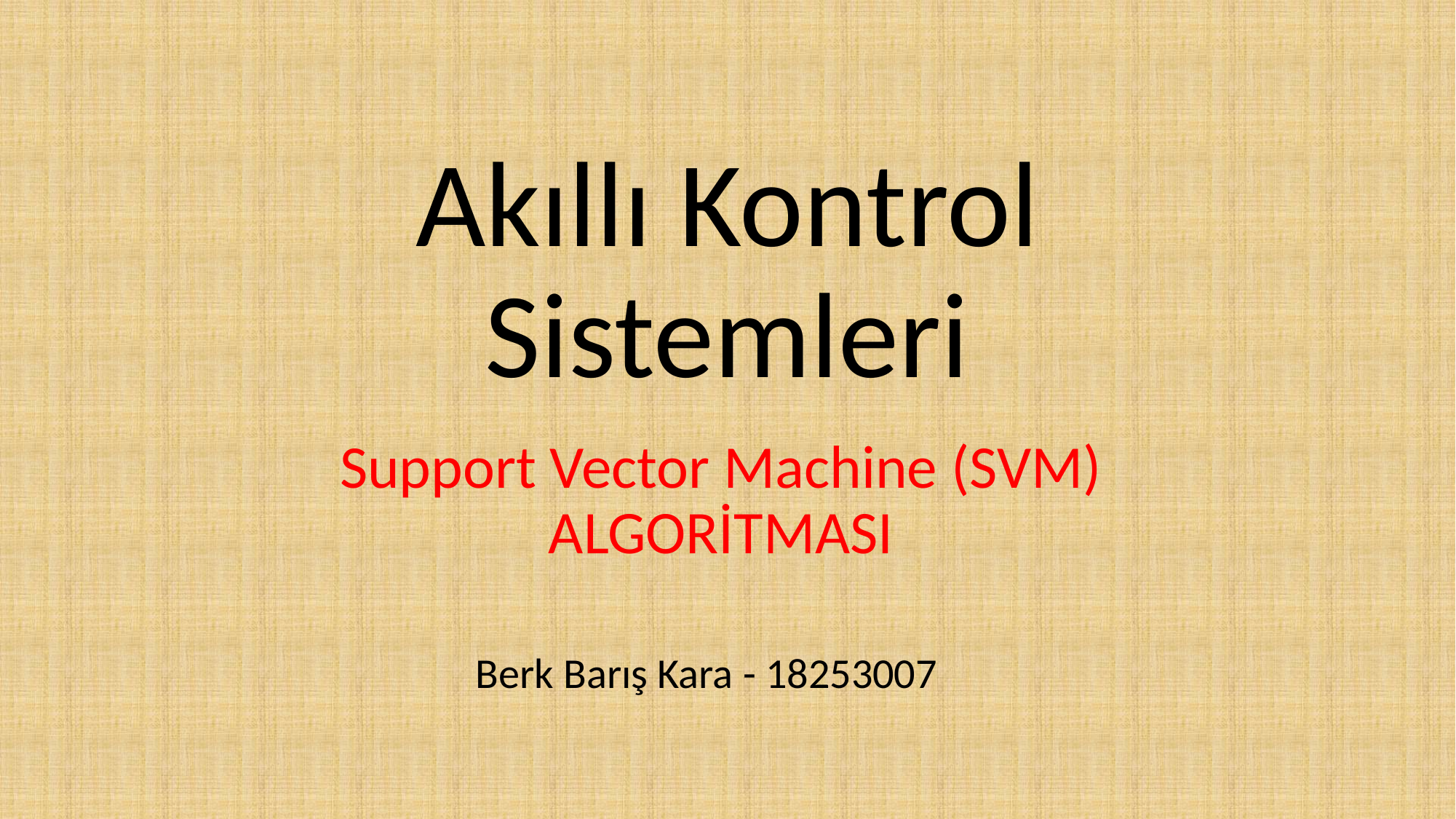

# Akıllı Kontrol Sistemleri
Support Vector Machine (SVM) ALGORİTMASI

Berk Barış Kara - 18253007